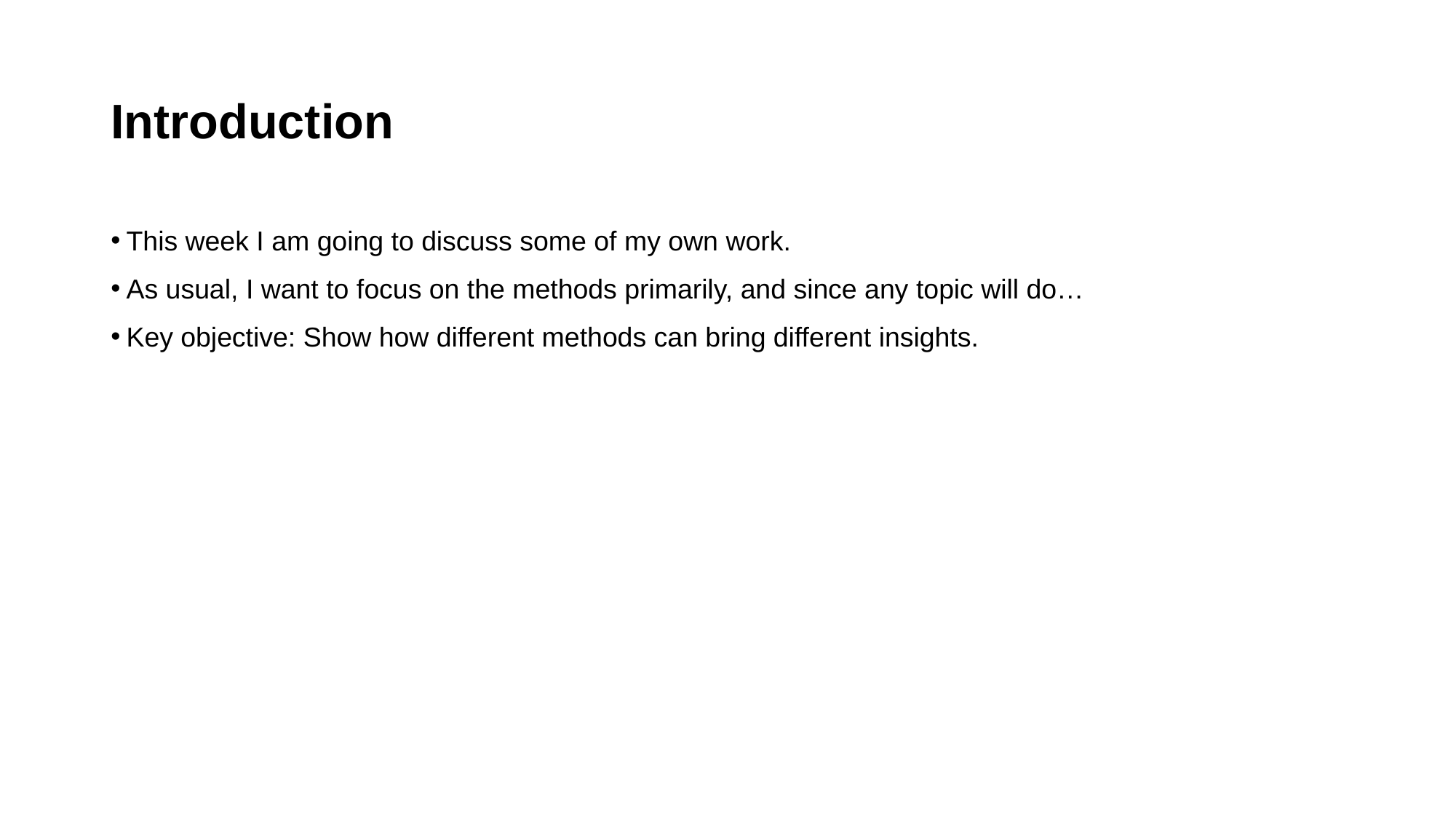

# Introduction
This week I am going to discuss some of my own work.
As usual, I want to focus on the methods primarily, and since any topic will do…
Key objective: Show how different methods can bring different insights.